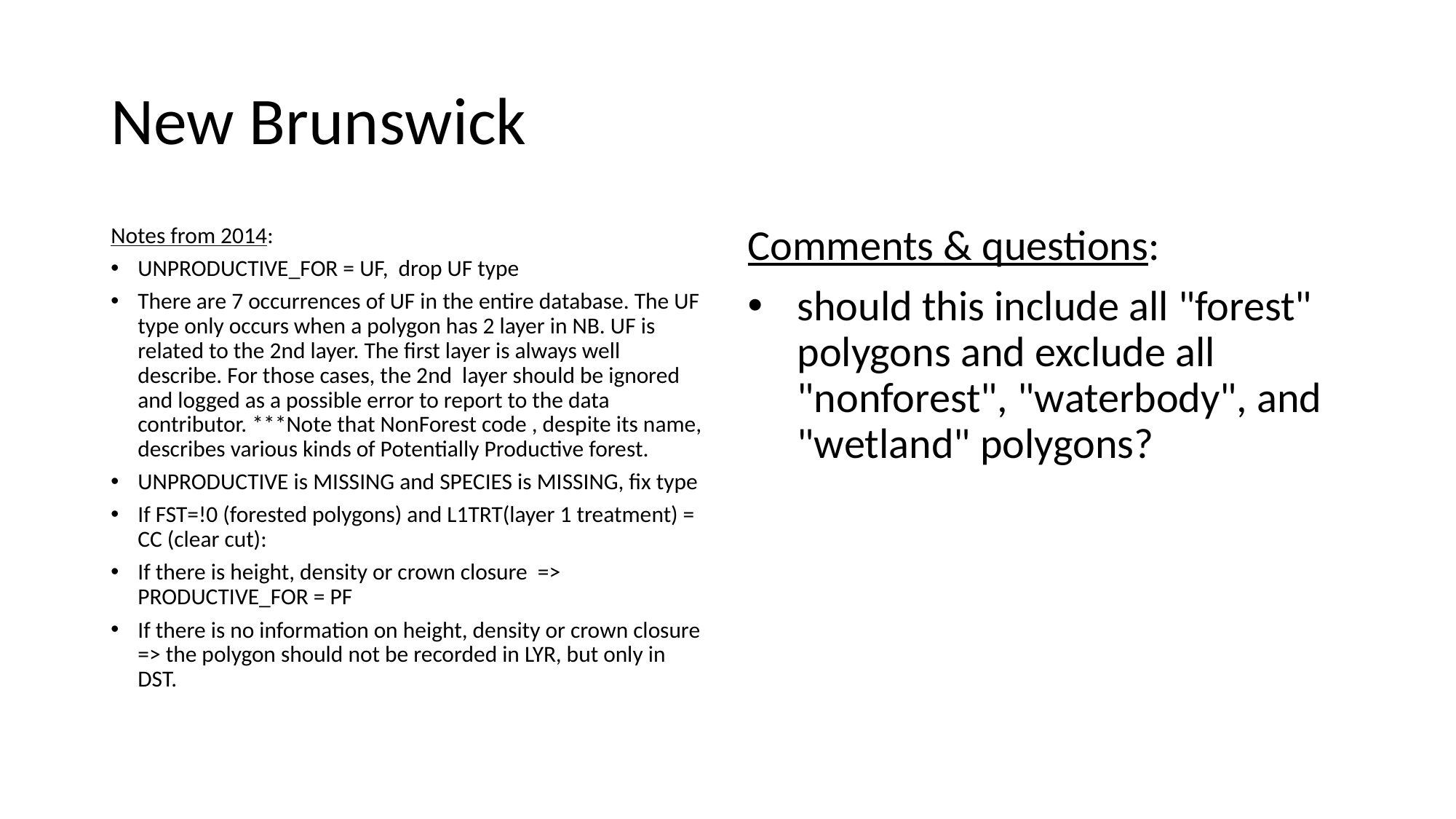

# New Brunswick
Notes from 2014:
UNPRODUCTIVE_FOR = UF,  drop UF type
There are 7 occurrences of UF in the entire database. The UF type only occurs when a polygon has 2 layer in NB. UF is related to the 2nd layer. The first layer is always well describe. For those cases, the 2nd  layer should be ignored and logged as a possible error to report to the data contributor. ***Note that NonForest code , despite its name, describes various kinds of Potentially Productive forest.
UNPRODUCTIVE is MISSING and SPECIES is MISSING, fix type
If FST=!0 (forested polygons) and L1TRT(layer 1 treatment) = CC (clear cut):
If there is height, density or crown closure  => PRODUCTIVE_FOR = PF
If there is no information on height, density or crown closure  => the polygon should not be recorded in LYR, but only in DST.
Comments & questions:
should this include all "forest" polygons and exclude all "nonforest", "waterbody", and "wetland" polygons?